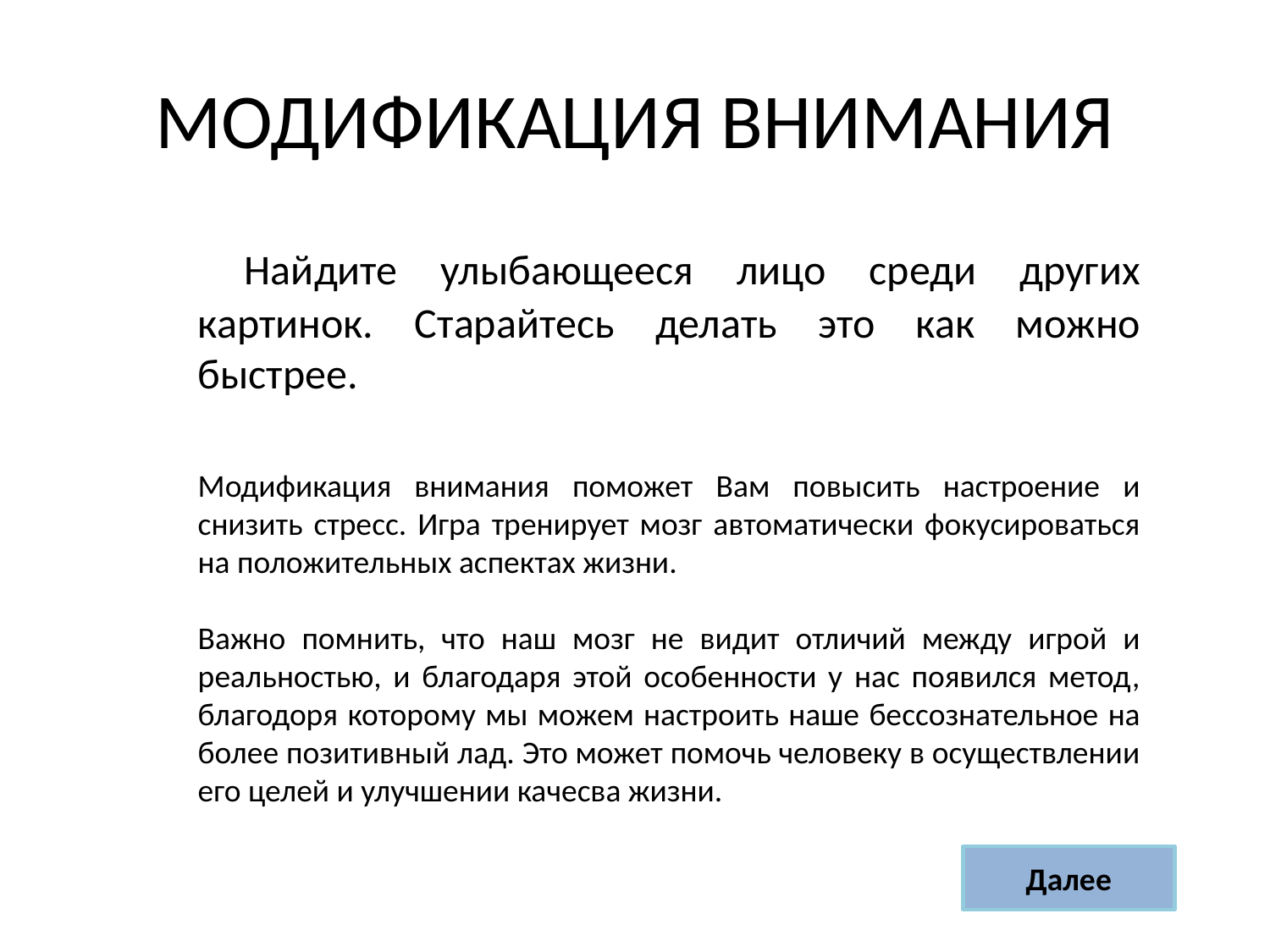

# МОДИФИКАЦИЯ ВНИМАНИЯ
 Найдите улыбающееся лицо среди других картинок. Старайтесь делать это как можно быстрее.

Модификация внимания поможет Вам повысить настроение и снизить стресс. Игра тренирует мозг автоматически фокусироваться на положительных аспектах жизни.

Важно помнить, что наш мозг не видит отличий между игрой и реальностью, и благодаря этой особенности у нас появился метод, благодоря которому мы можем настроить наше бессознательное на более позитивный лад. Это может помочь человеку в осуществлении его целей и улучшении качесва жизни.
Далее